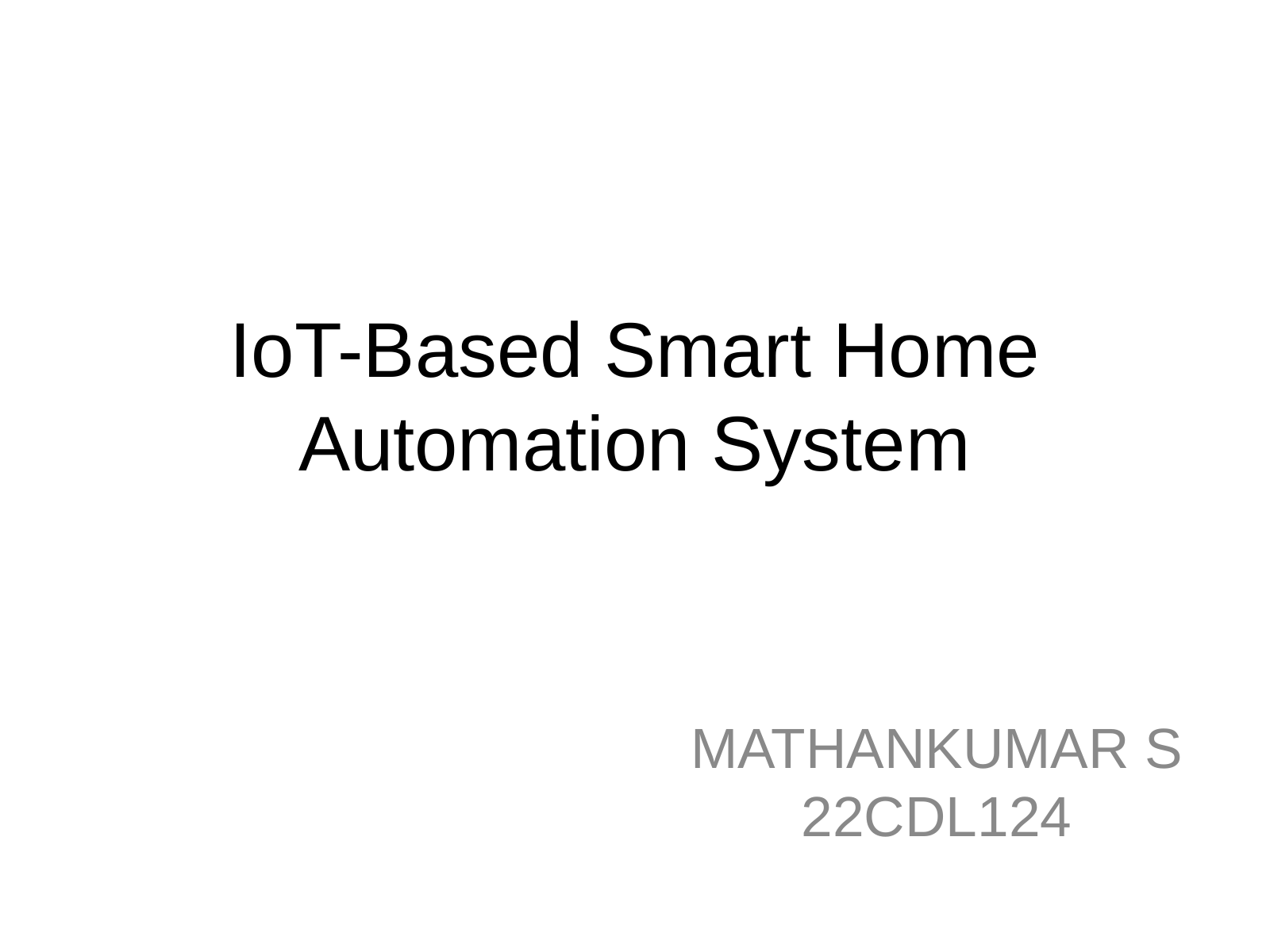

IoT-Based Smart Home Automation System
MATHANKUMAR S
22CDL124